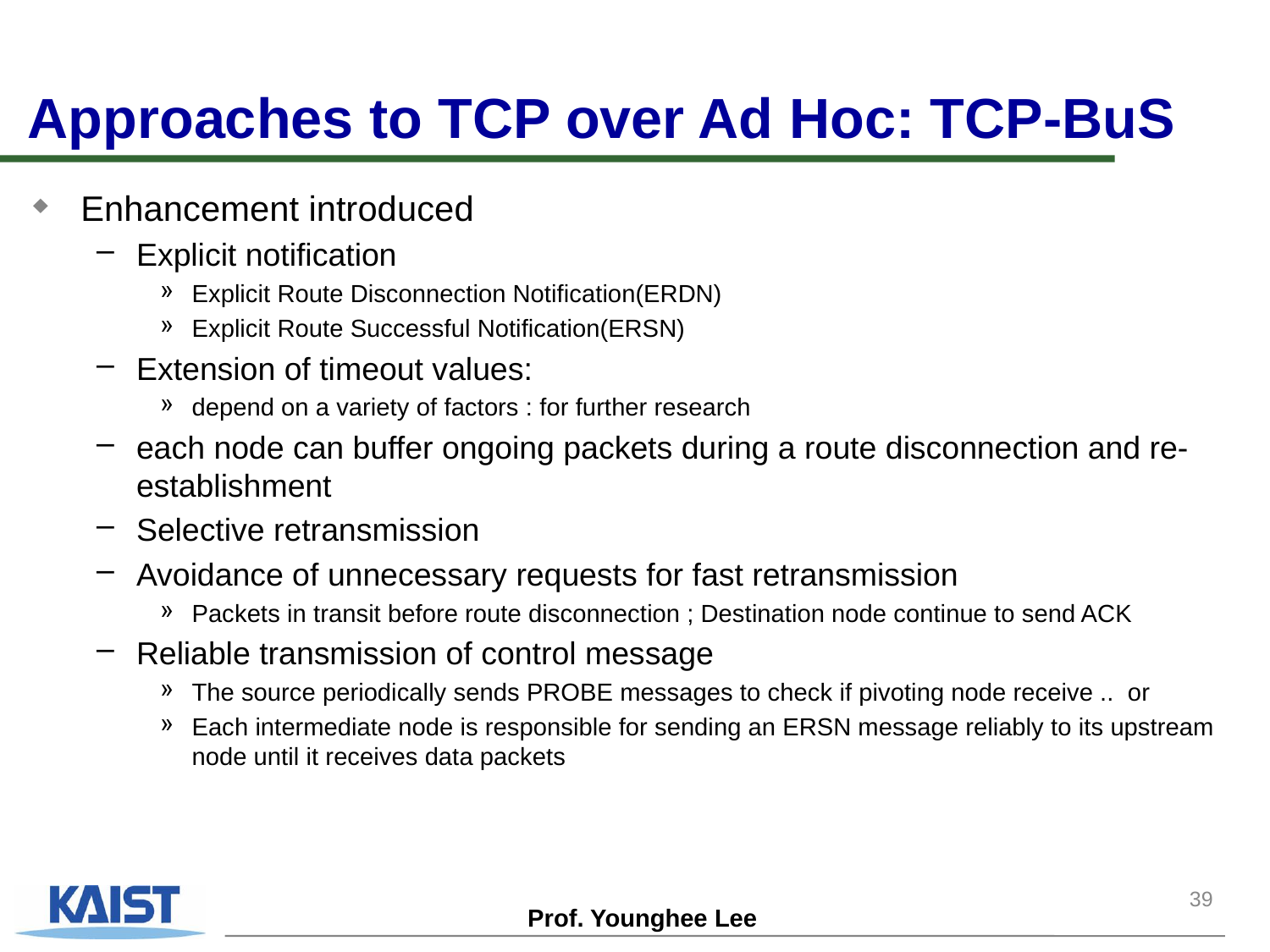

# Approaches to TCP over Ad Hoc: TCP-BuS
Enhancement introduced
Explicit notification
Explicit Route Disconnection Notification(ERDN)
Explicit Route Successful Notification(ERSN)
Extension of timeout values:
depend on a variety of factors : for further research
each node can buffer ongoing packets during a route disconnection and re-establishment
Selective retransmission
Avoidance of unnecessary requests for fast retransmission
Packets in transit before route disconnection ; Destination node continue to send ACK
Reliable transmission of control message
The source periodically sends PROBE messages to check if pivoting node receive ..  or
Each intermediate node is responsible for sending an ERSN message reliably to its upstream node until it receives data packets

39